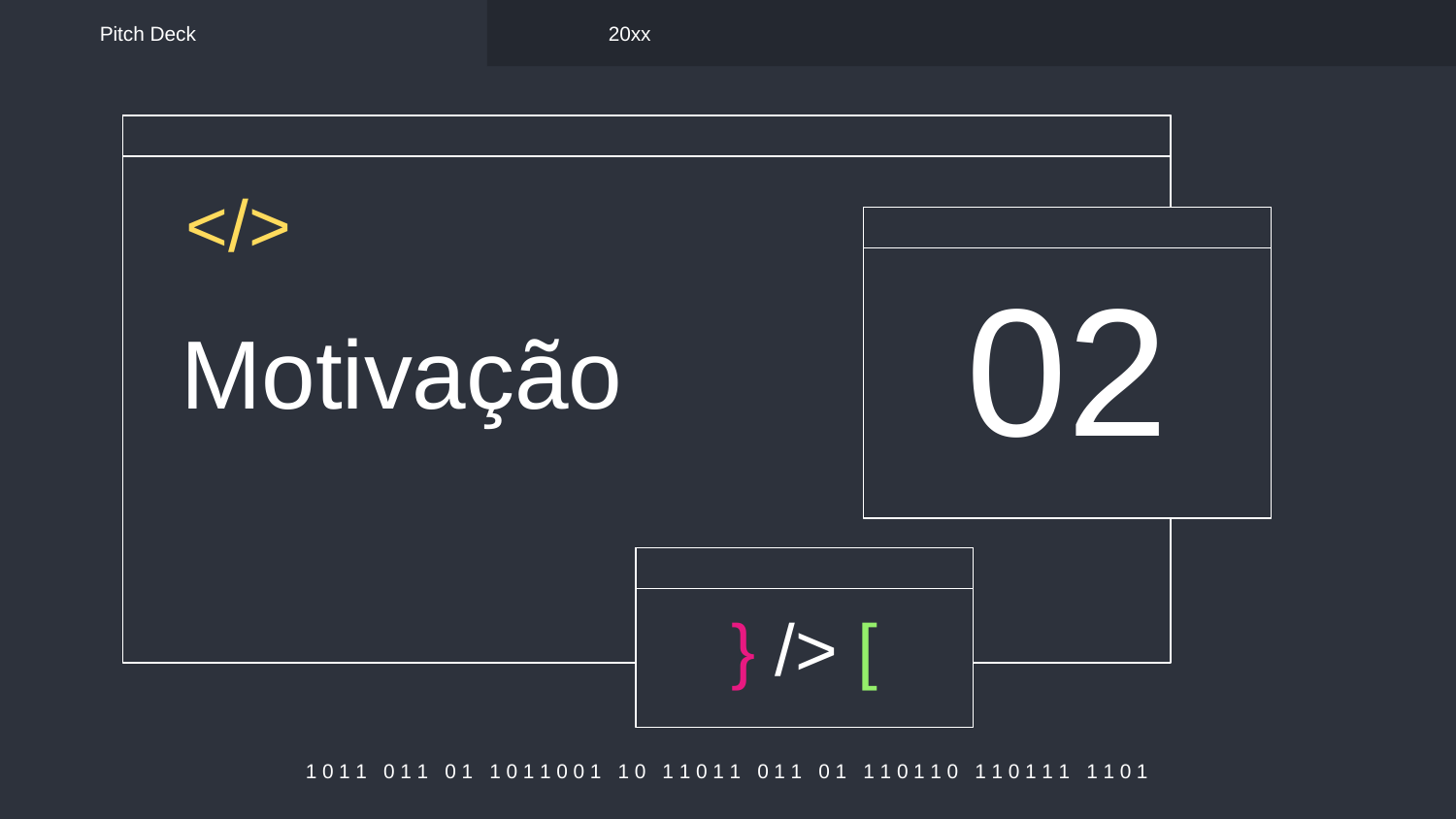

Pitch Deck
20xx

</>

02
# Motivação

} /> [